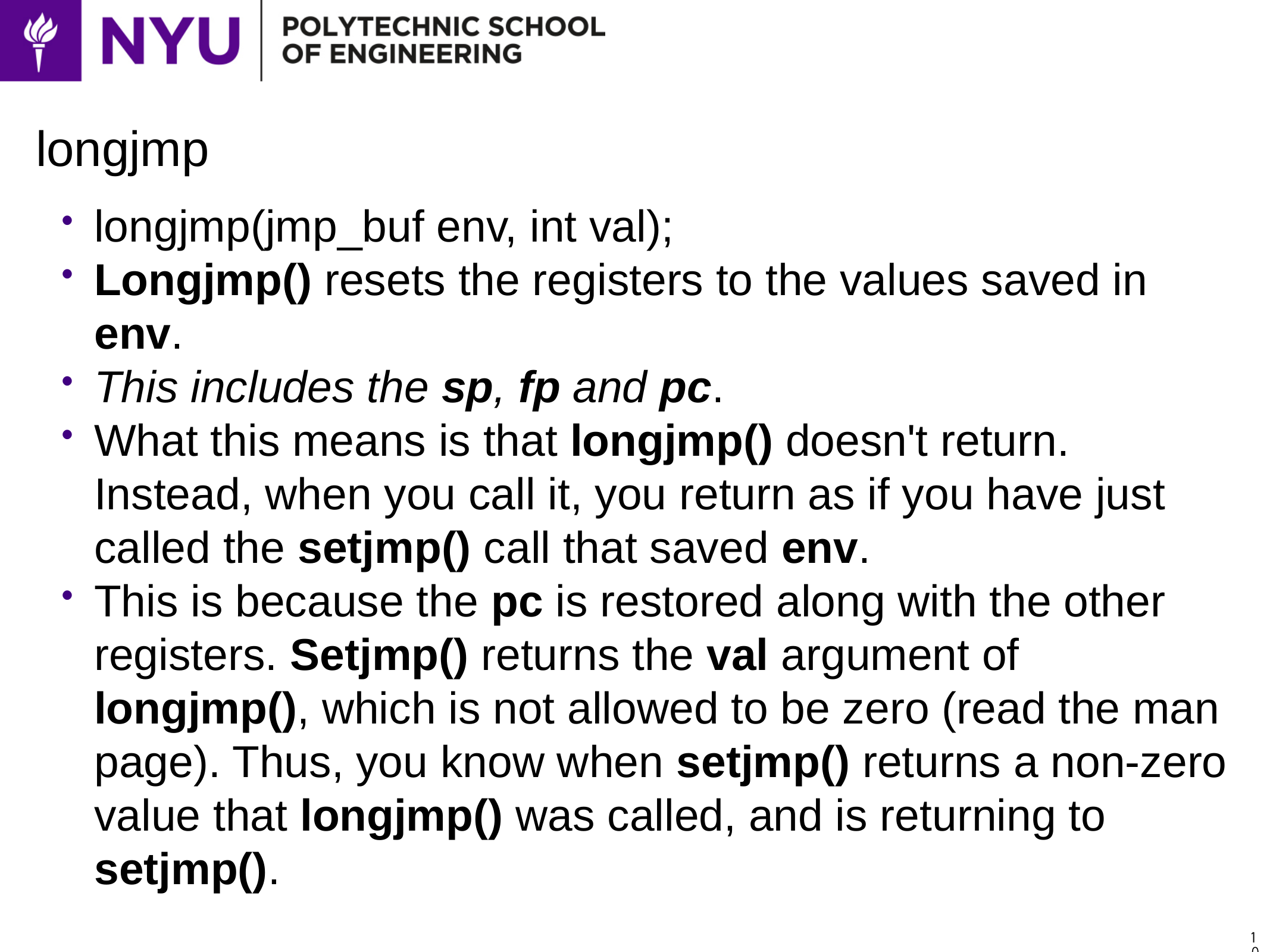

# longjmp
longjmp(jmp_buf env, int val);
Longjmp() resets the registers to the values saved in env.
This includes the sp, fp and pc.
What this means is that longjmp() doesn't return. Instead, when you call it, you return as if you have just called the setjmp() call that saved env.
This is because the pc is restored along with the other registers. Setjmp() returns the val argument of longjmp(), which is not allowed to be zero (read the man page). Thus, you know when setjmp() returns a non-zero value that longjmp() was called, and is returning to setjmp().
10